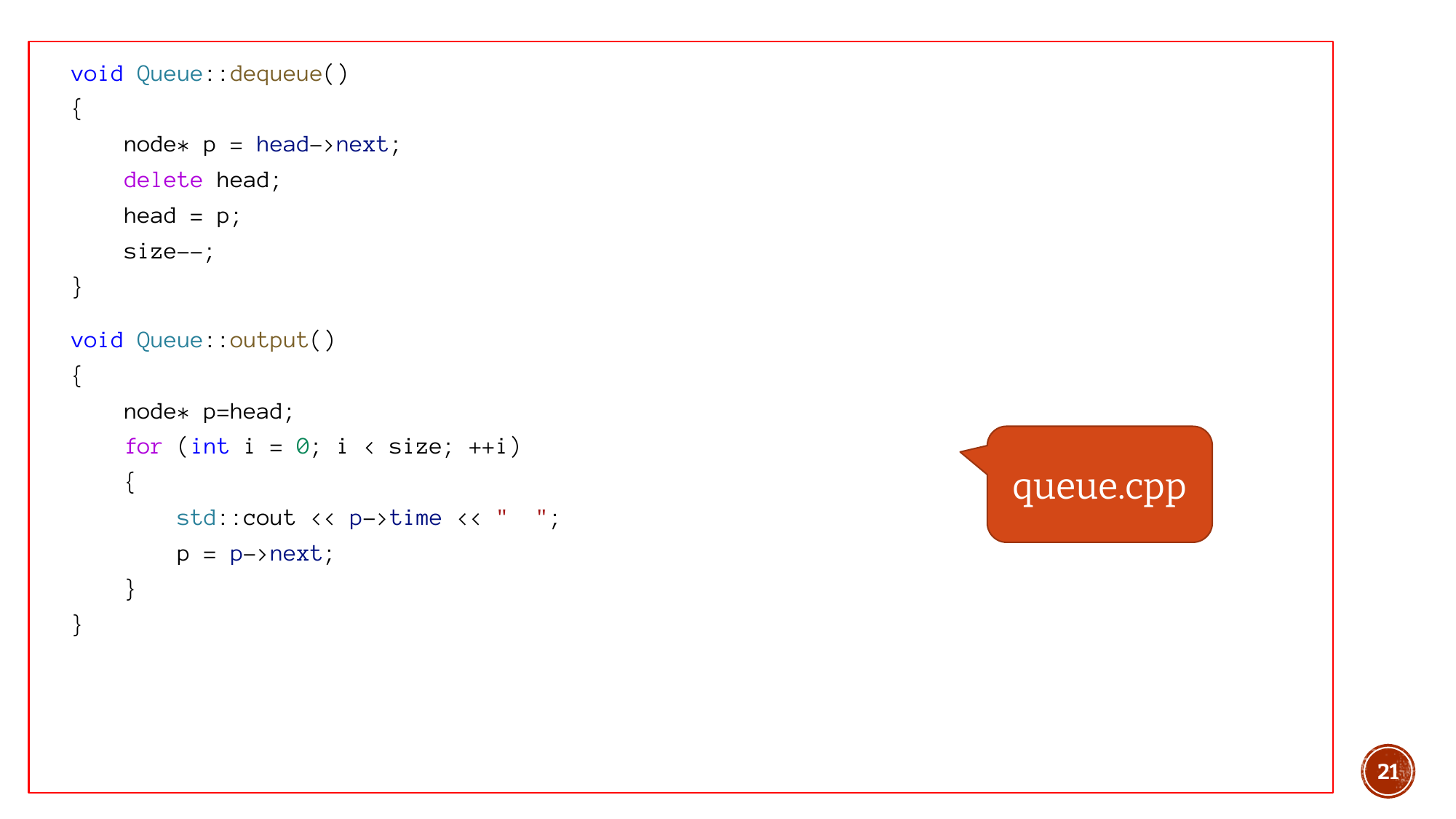

void Queue::dequeue()
{
    node* p = head->next;
    delete head;
    head = p;
    size--;
}
void Queue::output()
{
    node* p=head;
    for (int i = 0; i < size; ++i)
    {
        std::cout << p->time << "  ";
        p = p->next;
    }
}

queue.cpp
21